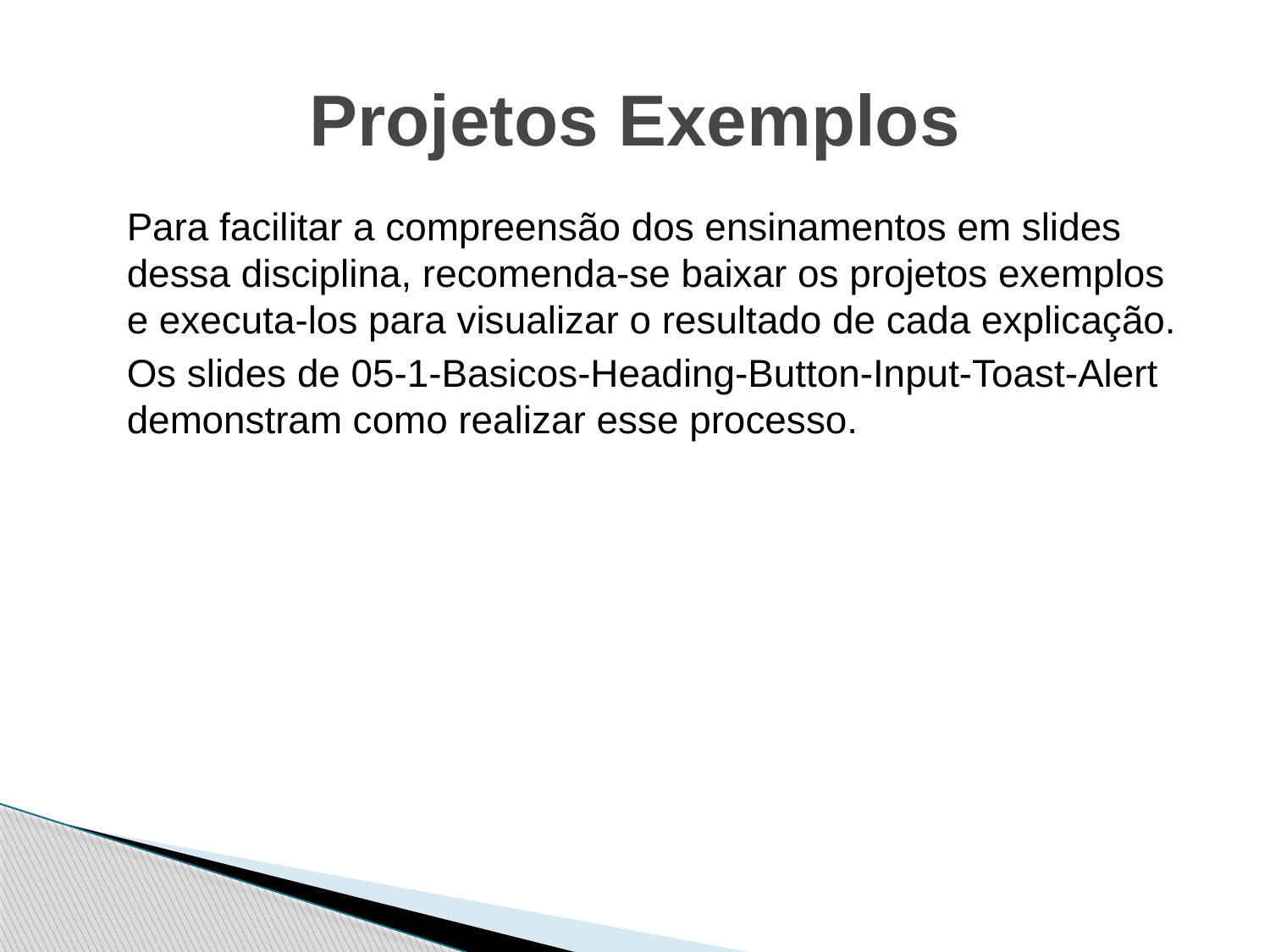

# Projetos Exemplos
Para facilitar a compreensão dos ensinamentos em slides dessa disciplina, recomenda-se baixar os projetos exemplos e executa-los para visualizar o resultado de cada explicação.
Os slides de 05-1-Basicos-Heading-Button-Input-Toast-Alert demonstram como realizar esse processo.